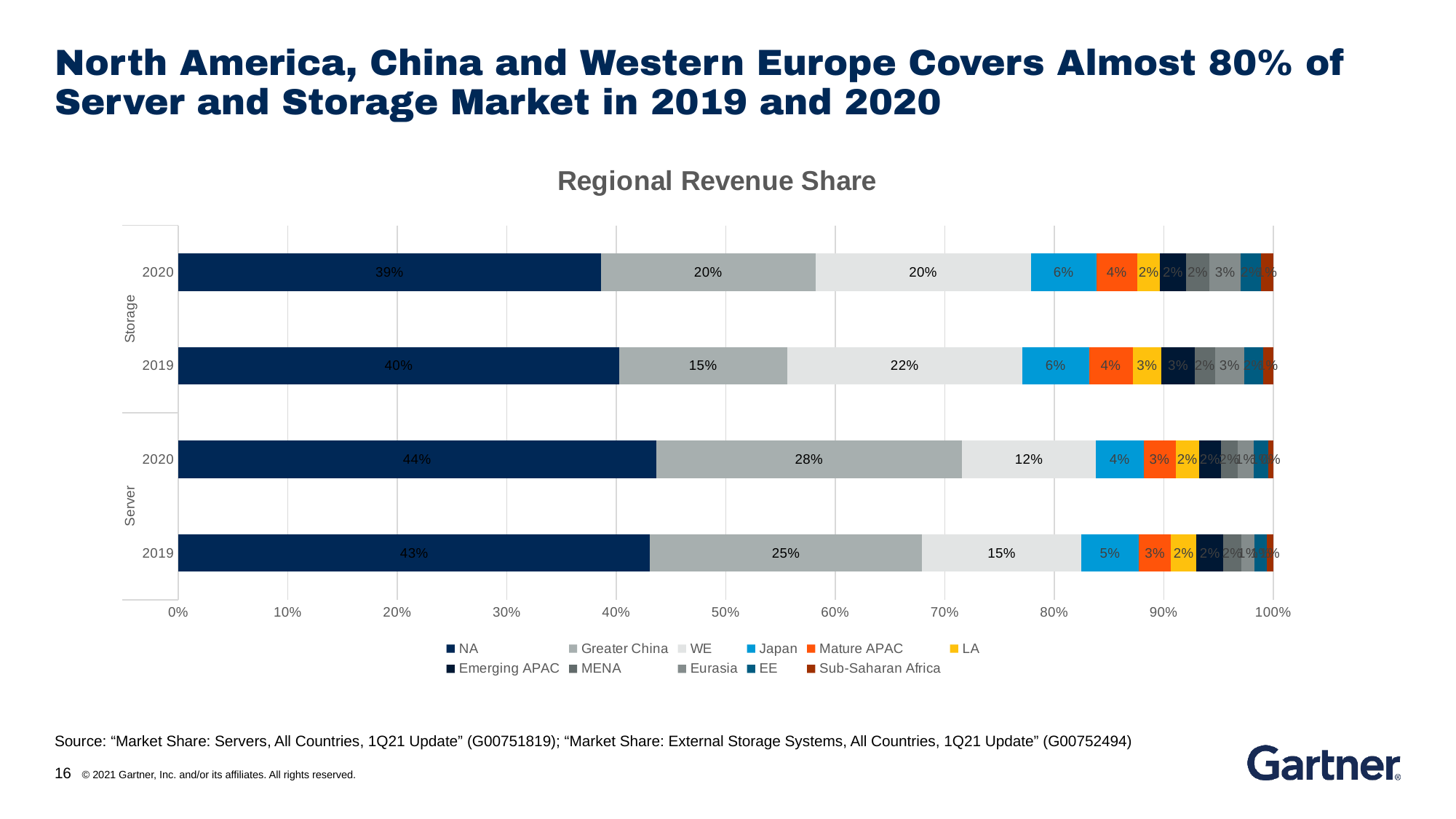

# North America, China and Western Europe Covers Almost 80% of Server and Storage Market in 2019 and 2020

### Chart: Regional Revenue Share

| Category | NA | Greater China | WE | Japan | Mature APAC | LA | Emerging APAC | MENA | Eurasia | EE | Sub-Saharan Africa |
|---|---|---|---|---|---|---|---|---|---|---|---|
| 2019 | 0.4308623627915358 | 0.24844821255612676 | 0.14553042092455007 | 0.052588312826835626 | 0.02935064438742288 | 0.02310497425210075 | 0.024746873527129357 | 0.016231099716853603 | 0.012351346630425534 | 0.010859476855626988 | 0.005926275531392647 |
| 2020 | 0.43642391010738174 | 0.2794927027444241 | 0.12211805300596659 | 0.043559037285108605 | 0.029409340458602263 | 0.021440969715424817 | 0.019900312571302026 | 0.015255822549614871 | 0.014445578508085814 | 0.0133741711521047 | 0.004580101901984433 |
| 2019 | 0.4027223518333454 | 0.15321029374289577 | 0.21521158893447556 | 0.060545494871002886 | 0.03996351617897913 | 0.026375375019896098 | 0.03038605928696913 | 0.01841309502512013 | 0.026737639843234337 | 0.016965313897330064 | 0.009469271366751528 |
| 2020 | 0.3862007976803703 | 0.19585931082786615 | 0.19669286282337578 | 0.0598811955792748 | 0.03721876374527887 | 0.020962472518798618 | 0.023489822726329233 | 0.02167924663338408 | 0.028435502449869407 | 0.01854527500991834 | 0.011034750005534564 |
Source: “Market Share: Servers, All Countries, 1Q21 Update” (G00751819); “Market Share: External Storage Systems, All Countries, 1Q21 Update” (G00752494)